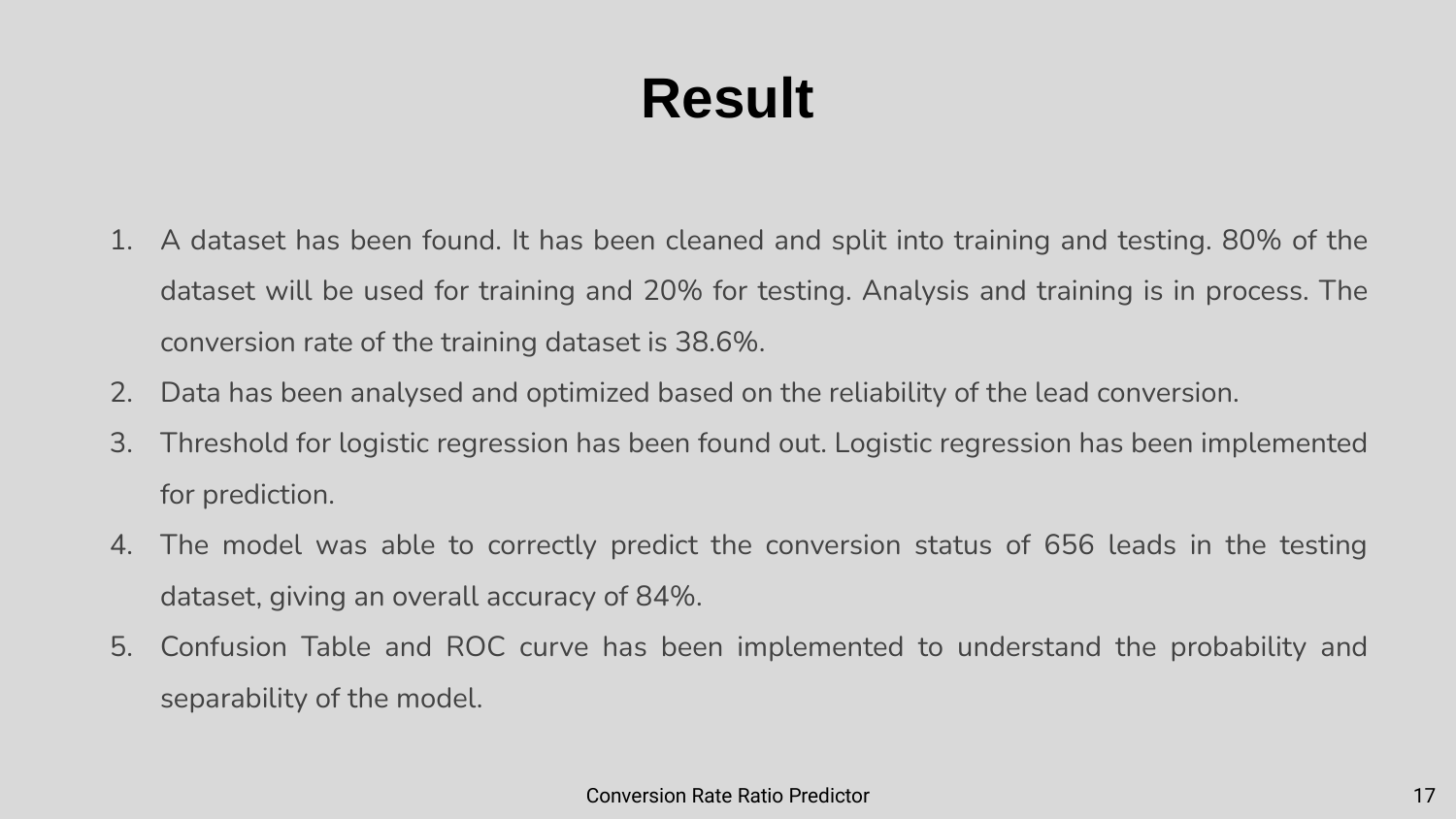

# Result
A dataset has been found. It has been cleaned and split into training and testing. 80% of the dataset will be used for training and 20% for testing. Analysis and training is in process. The conversion rate of the training dataset is 38.6%.
Data has been analysed and optimized based on the reliability of the lead conversion.
Threshold for logistic regression has been found out. Logistic regression has been implemented for prediction.
The model was able to correctly predict the conversion status of 656 leads in the testing dataset, giving an overall accuracy of 84%.
Confusion Table and ROC curve has been implemented to understand the probability and separability of the model.
Conversion Rate Ratio Predictor
17